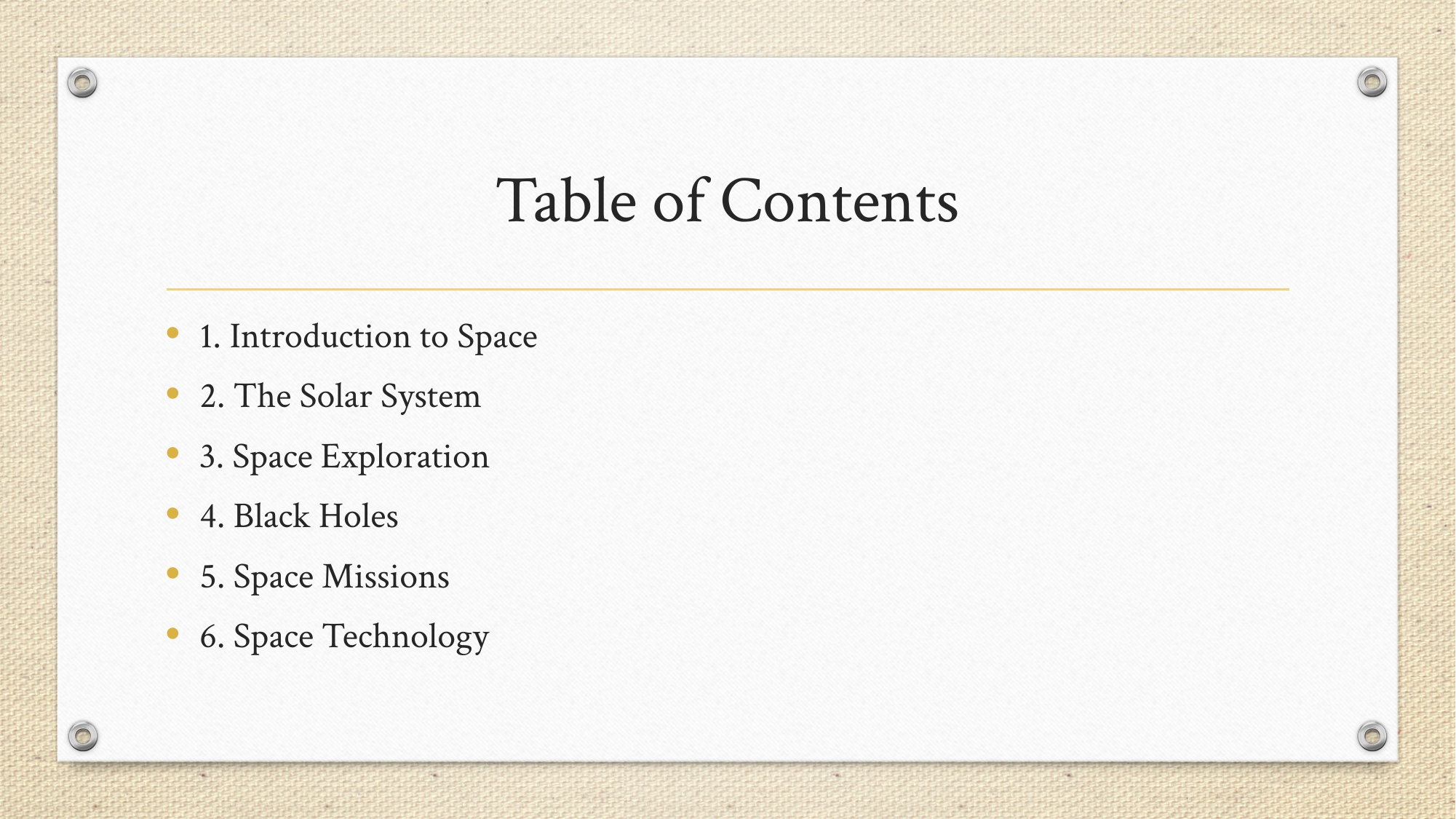

# Table of Contents
1. Introduction to Space
2. The Solar System
3. Space Exploration
4. Black Holes
5. Space Missions
6. Space Technology